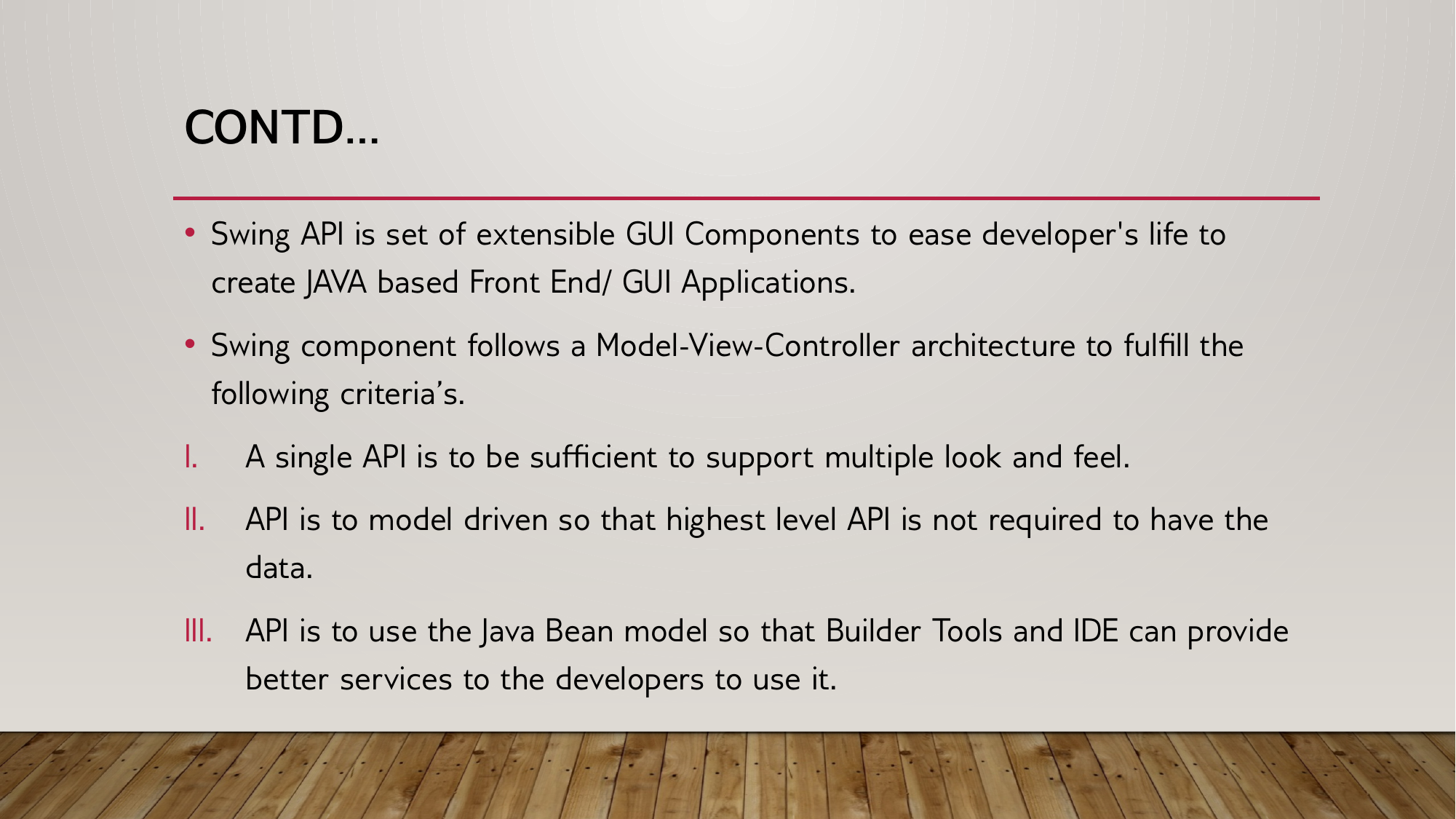

# Contd…
Swing API is set of extensible GUI Components to ease developer's life to create JAVA based Front End/ GUI Applications.
Swing component follows a Model-View-Controller architecture to fulfill the following criteria’s.
A single API is to be sufficient to support multiple look and feel.
API is to model driven so that highest level API is not required to have the data.
API is to use the Java Bean model so that Builder Tools and IDE can provide better services to the developers to use it.